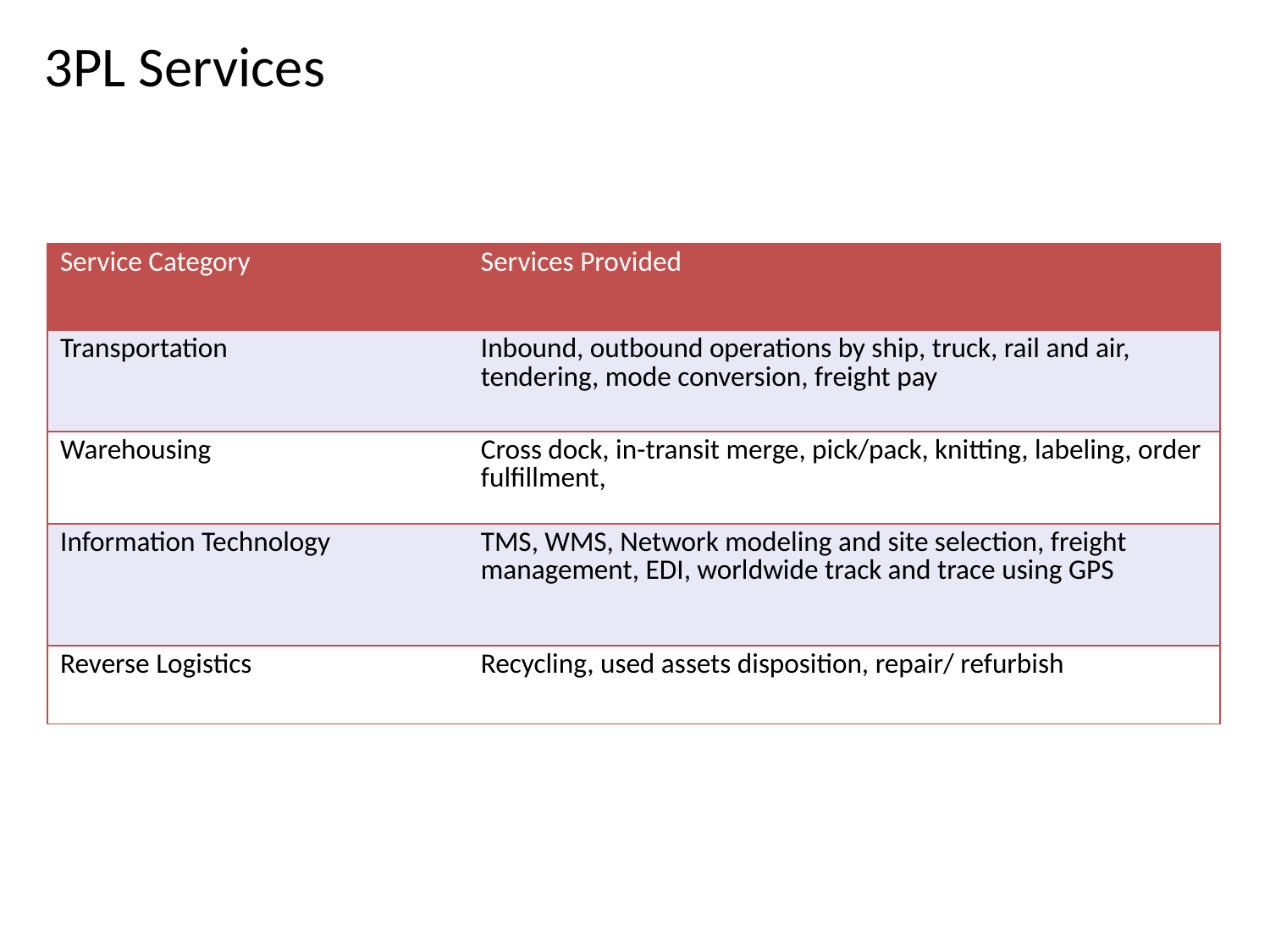

3PL Services
| Service Category | Services Provided |
| --- | --- |
| Transportation | Inbound, outbound operations by ship, truck, rail and air, tendering, mode conversion, freight pay |
| Warehousing | Cross dock, in-transit merge, pick/pack, knitting, labeling, order fulfillment, |
| Information Technology | TMS, WMS, Network modeling and site selection, freight management, EDI, worldwide track and trace using GPS |
| Reverse Logistics | Recycling, used assets disposition, repair/ refurbish |